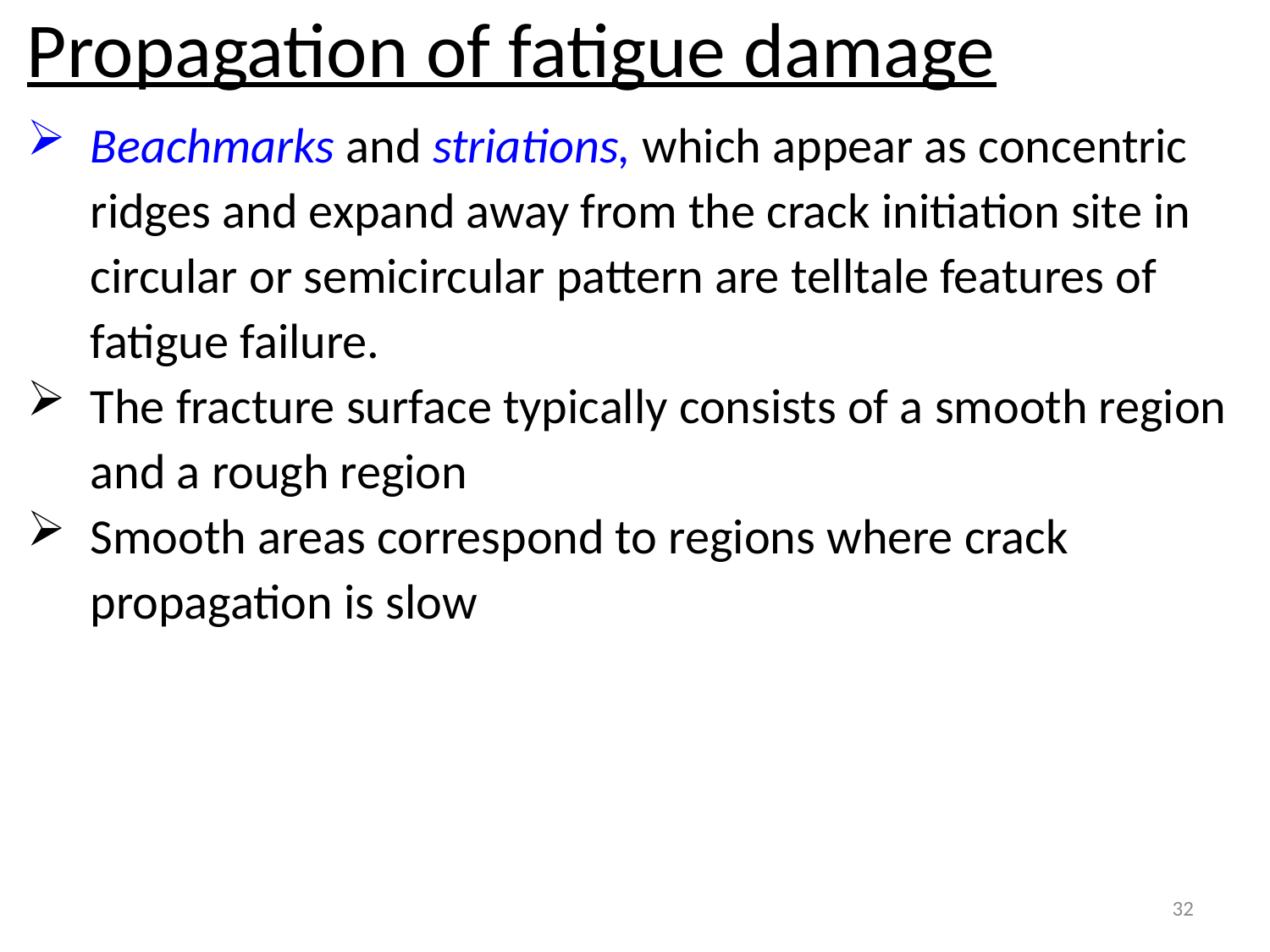

Propagation of fatigue damage
Beachmarks and striations, which appear as concentric ridges and expand away from the crack initiation site in circular or semicircular pattern are telltale features of fatigue failure.
The fracture surface typically consists of a smooth region and a rough region
Smooth areas correspond to regions where crack propagation is slow
32